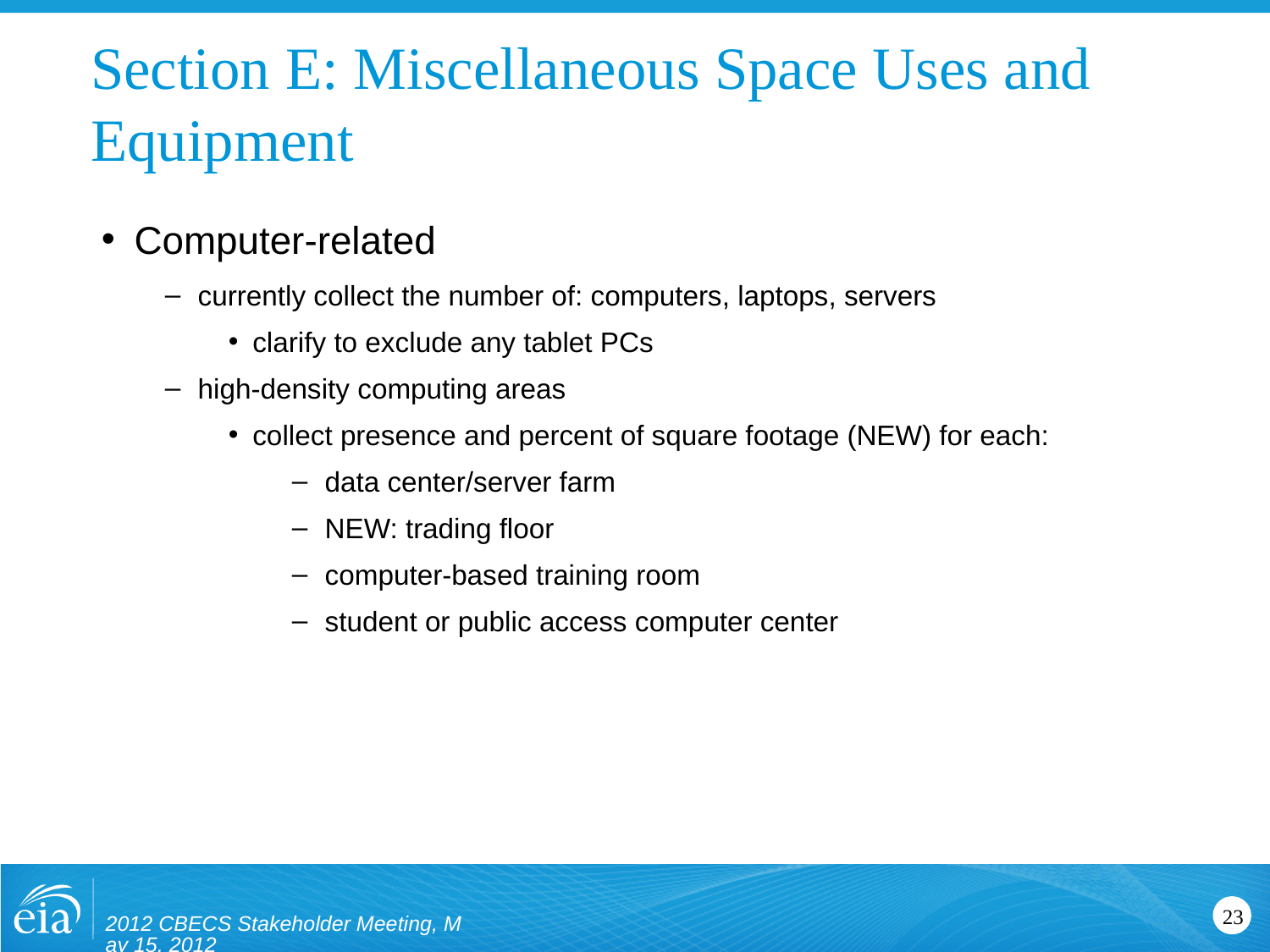

# Section E: Miscellaneous Space Uses and Equipment
Computer-related
currently collect the number of: computers, laptops, servers
clarify to exclude any tablet PCs
high-density computing areas
collect presence and percent of square footage (NEW) for each:
data center/server farm
NEW: trading floor
computer-based training room
student or public access computer center

2012 CBECS Stakeholder Meeting, May 15, 2012
23